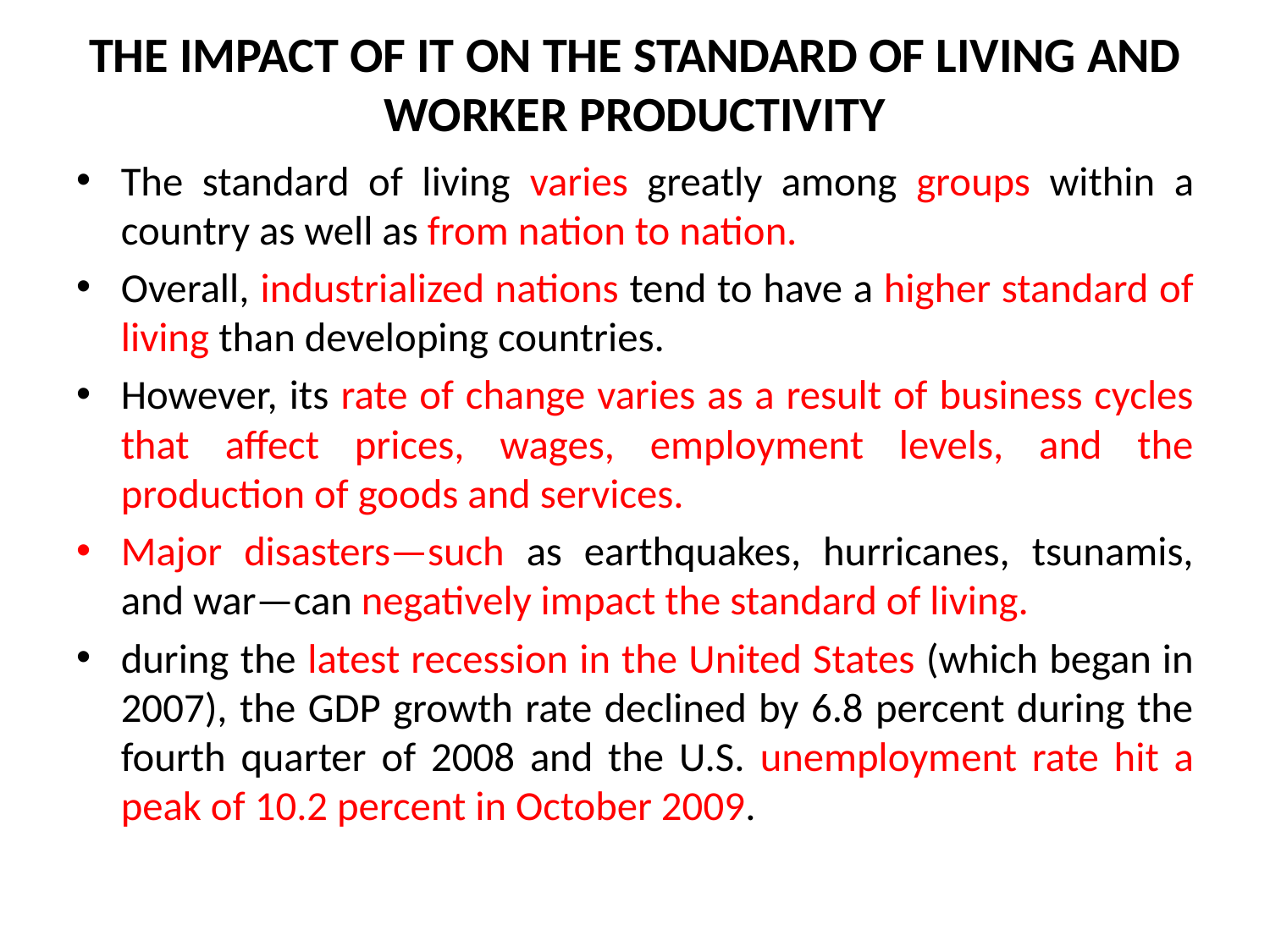

# THE IMPACT OF IT ON THE STANDARD OF LIVING AND WORKER PRODUCTIVITY
The standard of living varies greatly among groups within a country as well as from nation to nation.
Overall, industrialized nations tend to have a higher standard of living than developing countries.
However, its rate of change varies as a result of business cycles that affect prices, wages, employment levels, and the production of goods and services.
Major disasters—such as earthquakes, hurricanes, tsunamis, and war—can negatively impact the standard of living.
during the latest recession in the United States (which began in 2007), the GDP growth rate declined by 6.8 percent during the fourth quarter of 2008 and the U.S. unemployment rate hit a peak of 10.2 percent in October 2009.